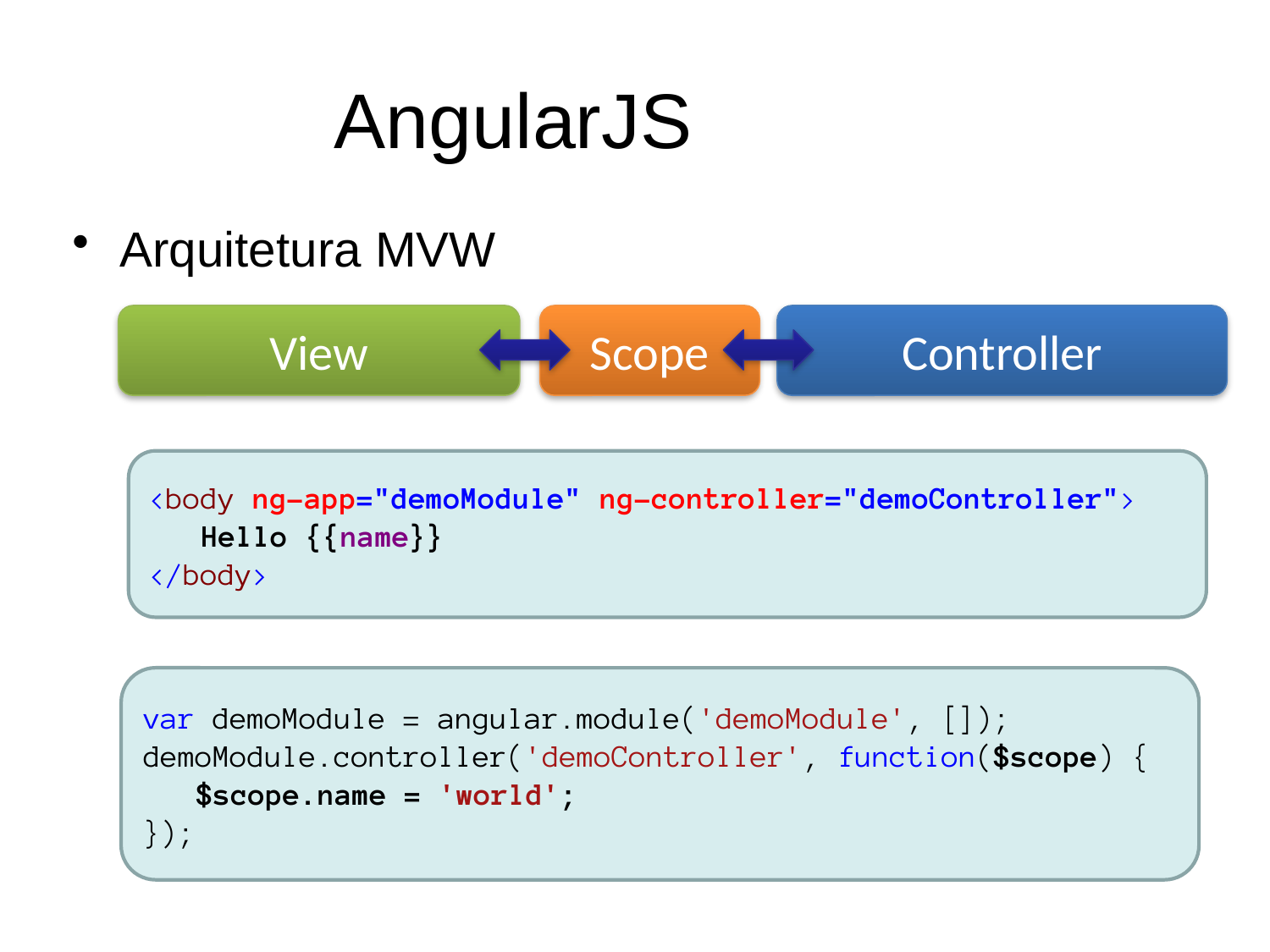

# AngularJS
Arquitetura MVW
View
Scope
Controller

User interface
Declarative
HTML

Data
State

Glue

Behavior & logic
Imperative
JavaScript + AngularJS
<body ng-app="demoModule" ng-controller="demoController">
	Hello {{name}}
</body>
var demoModule = angular.module('demoModule', []);
demoModule.controller('demoController', function($scope) {
 	$scope.name = 'world';
});